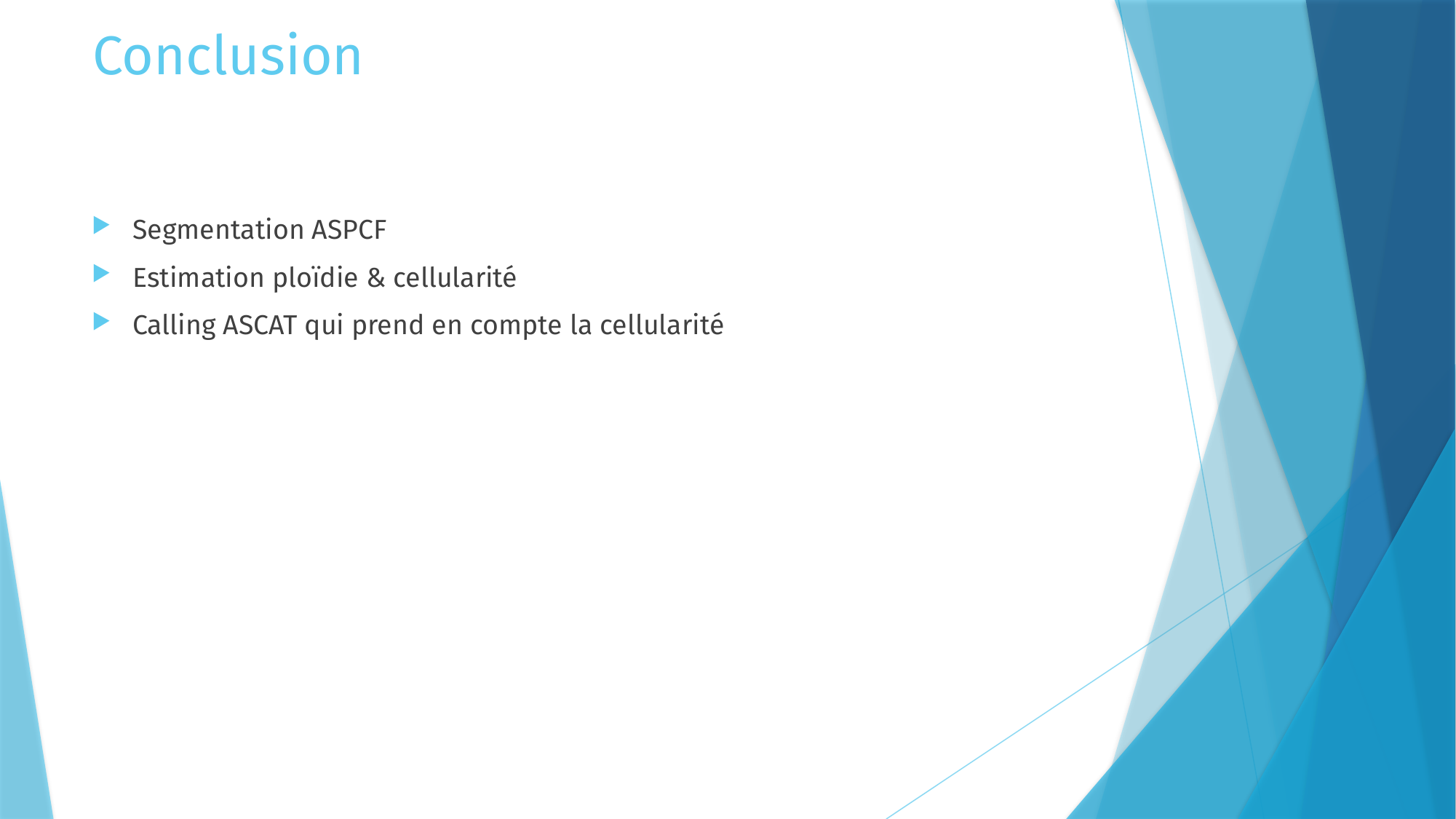

# Conclusion

Segmentation ASPCF
Estimation ploïdie & cellularité
Calling ASCAT qui prend en compte la cellularité